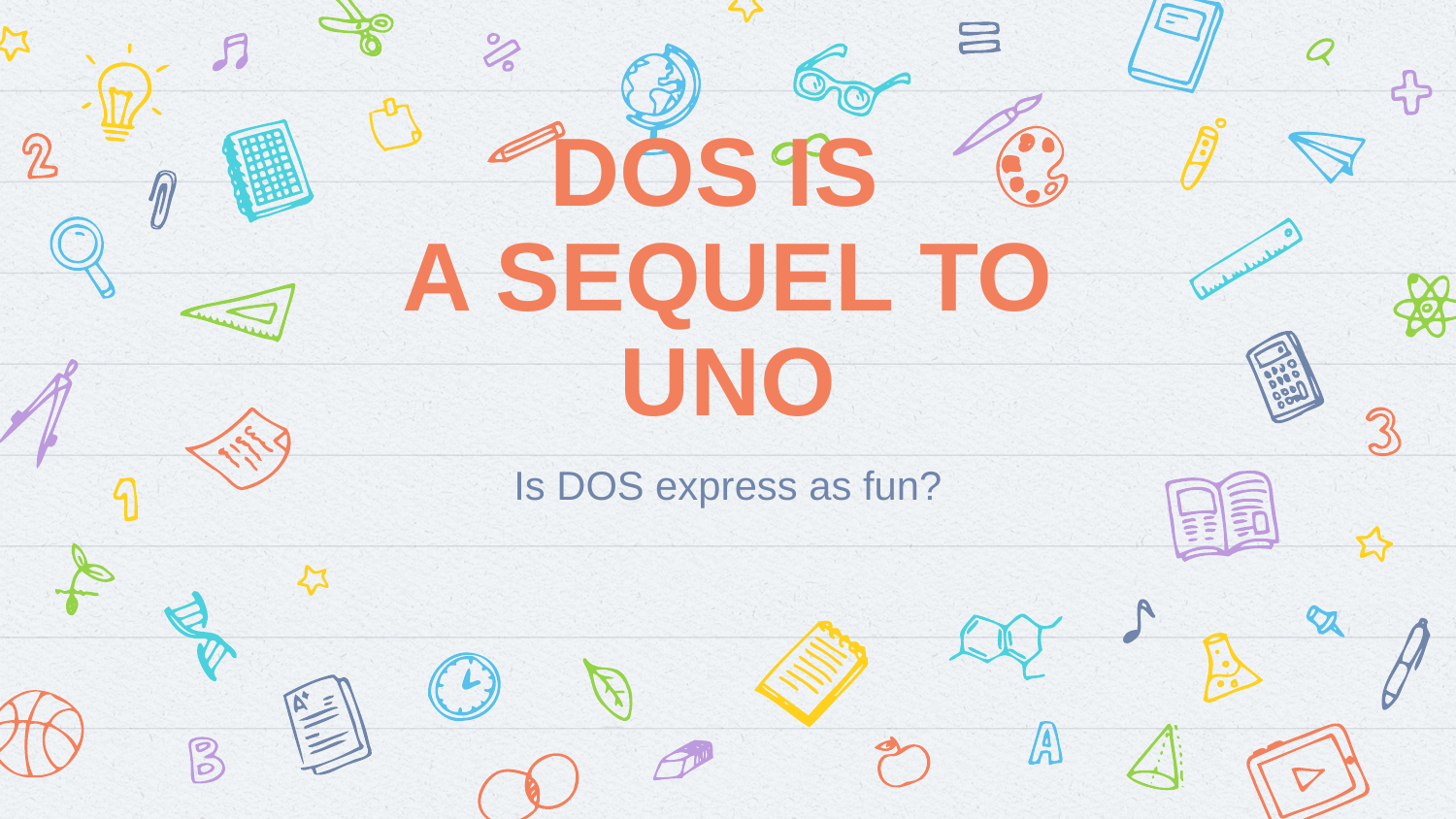

# DOS IS A SEQUEL TO UNO
Is DOS express as fun?